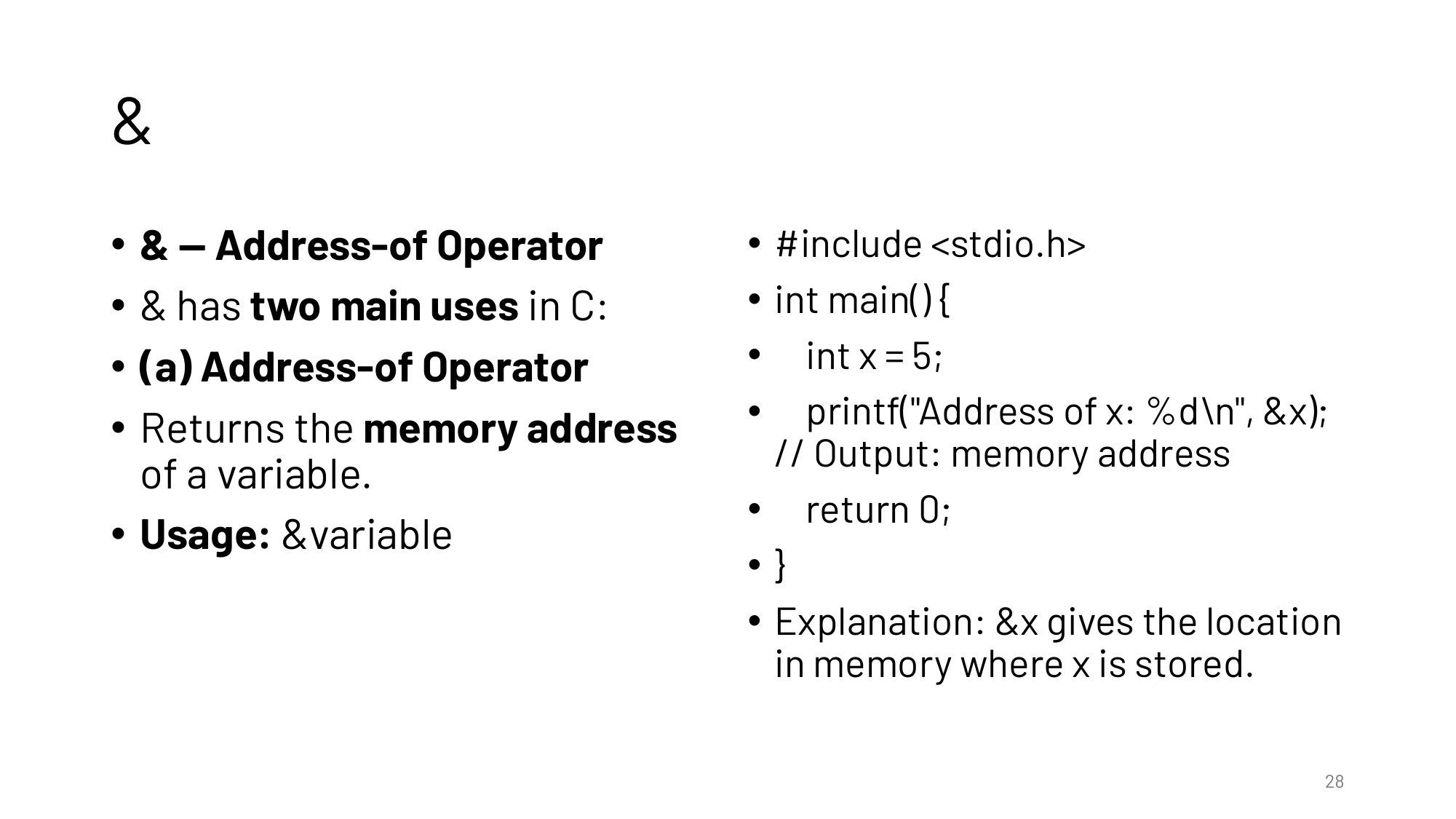

# &
& — Address-of Operator
& has two main uses in C:
(a) Address-of Operator
Returns the memory address of a variable.
Usage: &variable
#include <stdio.h>
int main() {
    int x = 5;
    printf("Address of x: %d\n", &x);  // Output: memory address
    return 0;
}
Explanation: &x gives the location in memory where x is stored.
28